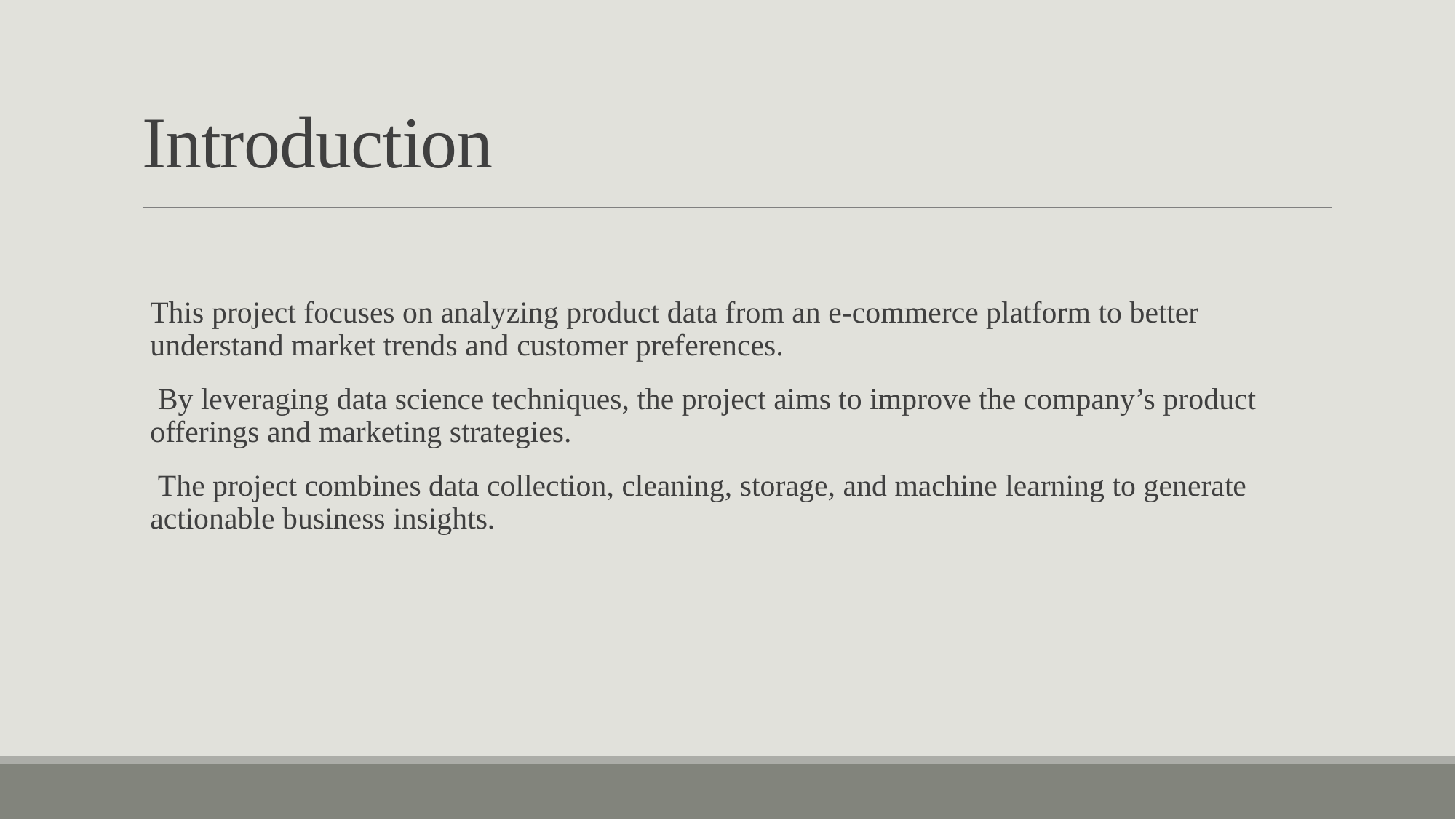

# Introduction

This project focuses on analyzing product data from an e-commerce platform to better understand market trends and customer preferences.
 By leveraging data science techniques, the project aims to improve the company’s product offerings and marketing strategies.
 The project combines data collection, cleaning, storage, and machine learning to generate actionable business insights.